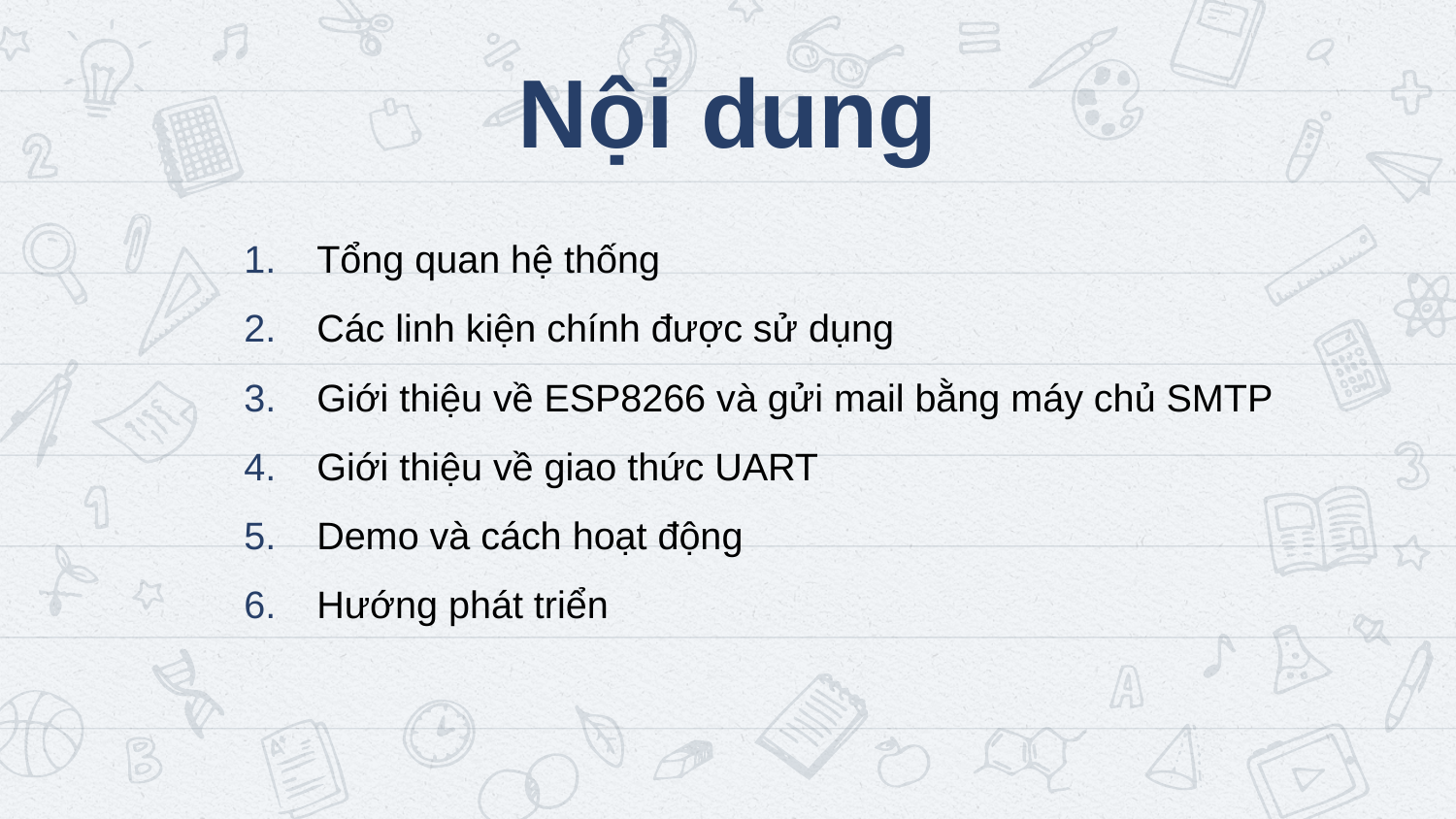

Nội dung
Tổng quan hệ thống
Các linh kiện chính được sử dụng
Giới thiệu về ESP8266 và gửi mail bằng máy chủ SMTP
Giới thiệu về giao thức UART
Demo và cách hoạt động
Hướng phát triển